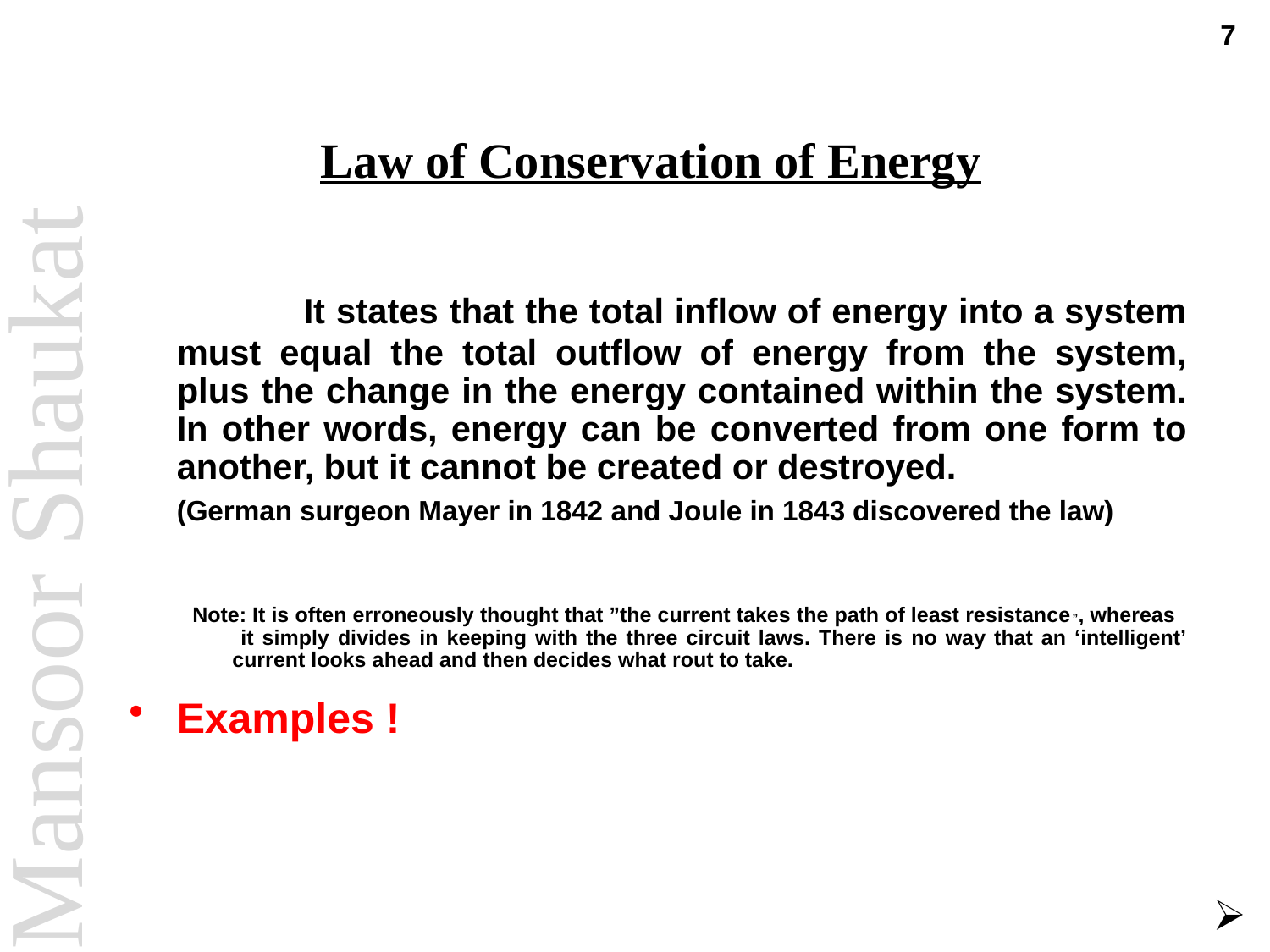

7
# Law of Conservation of Energy
		It states that the total inflow of energy into a system must equal the total outflow of energy from the system, plus the change in the energy contained within the system. In other words, energy can be converted from one form to another, but it cannot be created or destroyed.
	(German surgeon Mayer in 1842 and Joule in 1843 discovered the law)

Note: It is often erroneously thought that ”the current takes the path of least resistance”, whereas    it simply divides in keeping with the three circuit laws. There is no way that an ‘intelligent’ current looks ahead and then decides what rout to take.
Examples !